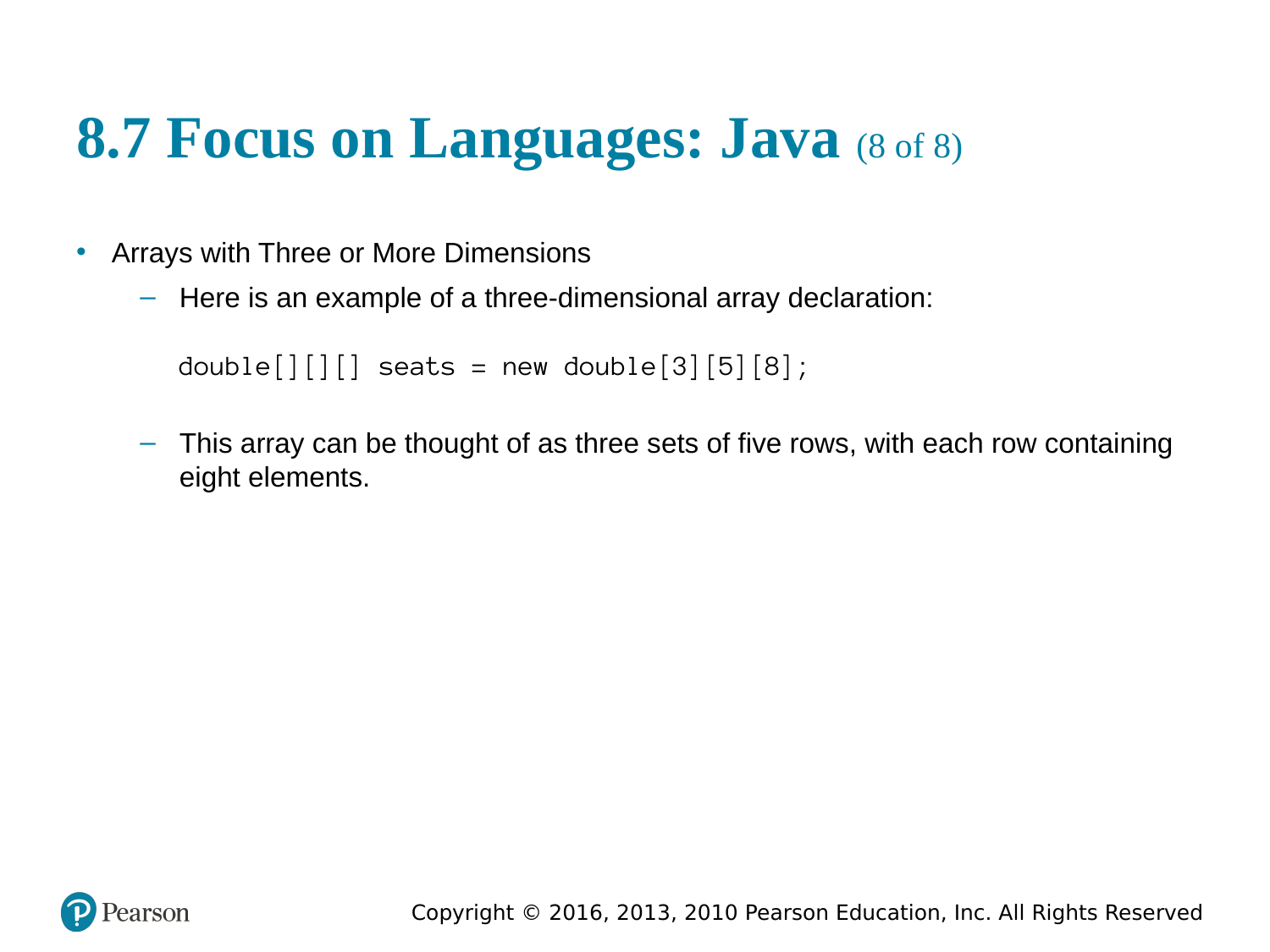

# 8.7 Focus on Languages: Java (8 of 8)
Arrays with Three or More Dimensions
Here is an example of a three-dimensional array declaration:
double[][][] seats = new double[3][5][8];
This array can be thought of as three sets of five rows, with each row containing eight elements.